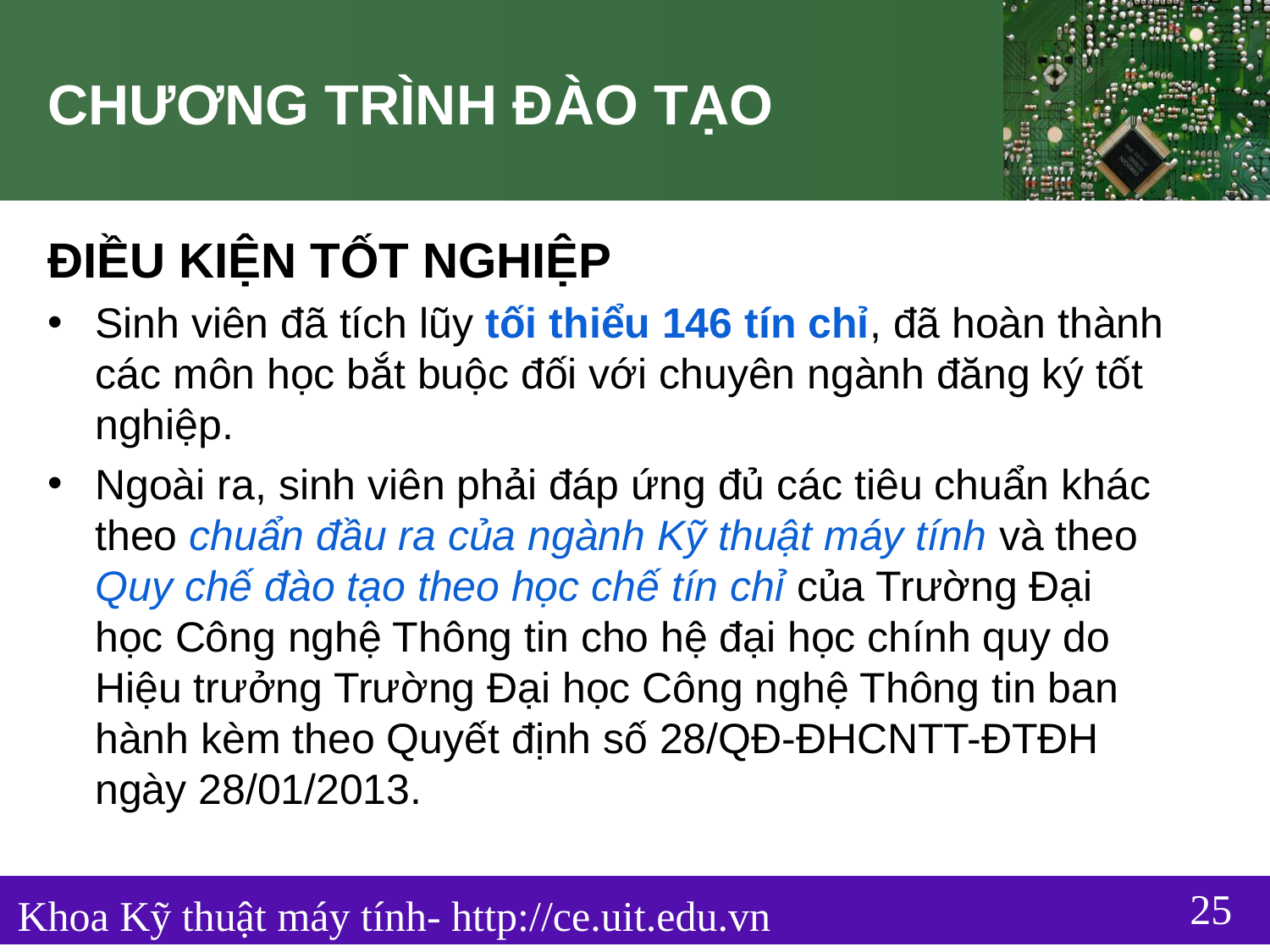

# Chương trình đào tạo
ĐIỀU KIỆN TỐT NGHIỆP
Sinh viên đã tích lũy tối thiểu 146 tín chỉ, đã hoàn thành các môn học bắt buộc đối với chuyên ngành đăng ký tốt nghiệp.
Ngoài ra, sinh viên phải đáp ứng đủ các tiêu chuẩn khác theo chuẩn đầu ra của ngành Kỹ thuật máy tính và theo Quy chế đào tạo theo học chế tín chỉ của Trường Đại học Công nghệ Thông tin cho hệ đại học chính quy do Hiệu trưởng Trường Đại học Công nghệ Thông tin ban hành kèm theo Quyết định số 28/QĐ-ĐHCNTT-ĐTĐH ngày 28/01/2013.

25